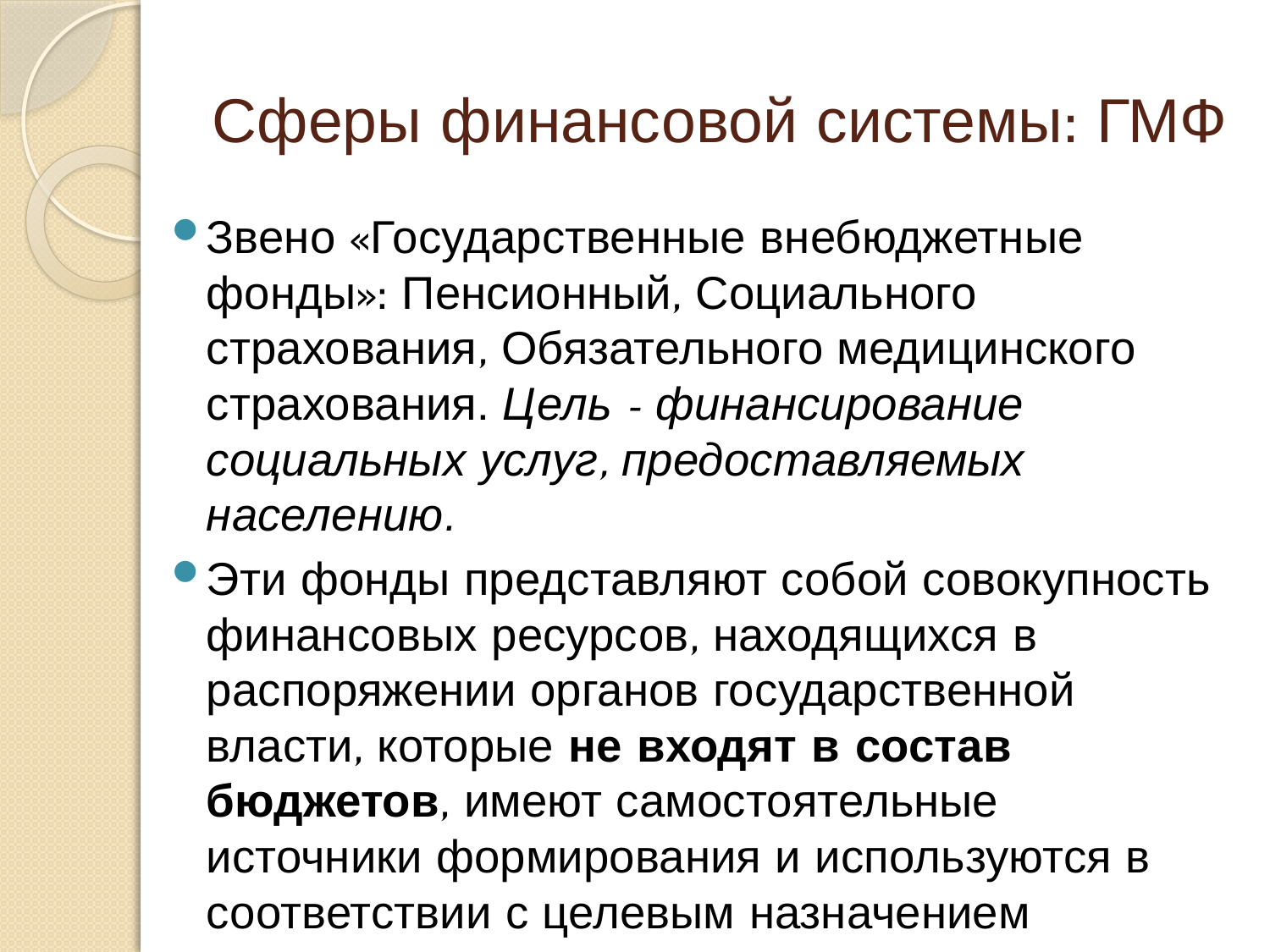

# Сферы финансовой системы: ГМФ
Звено «Государственные внебюджетные фонды»: Пенсионный, Социального страхования, Обязательного медицинского страхования. Цель - финансирование социальных услуг, предоставляемых населению.
Эти фонды представляют собой совокупность финансовых ресурсов, находящихся в распоряжении органов государственной власти, которые не входят в состав бюджетов, имеют самостоятельные источники формирования и используются в соответствии с целевым назначением